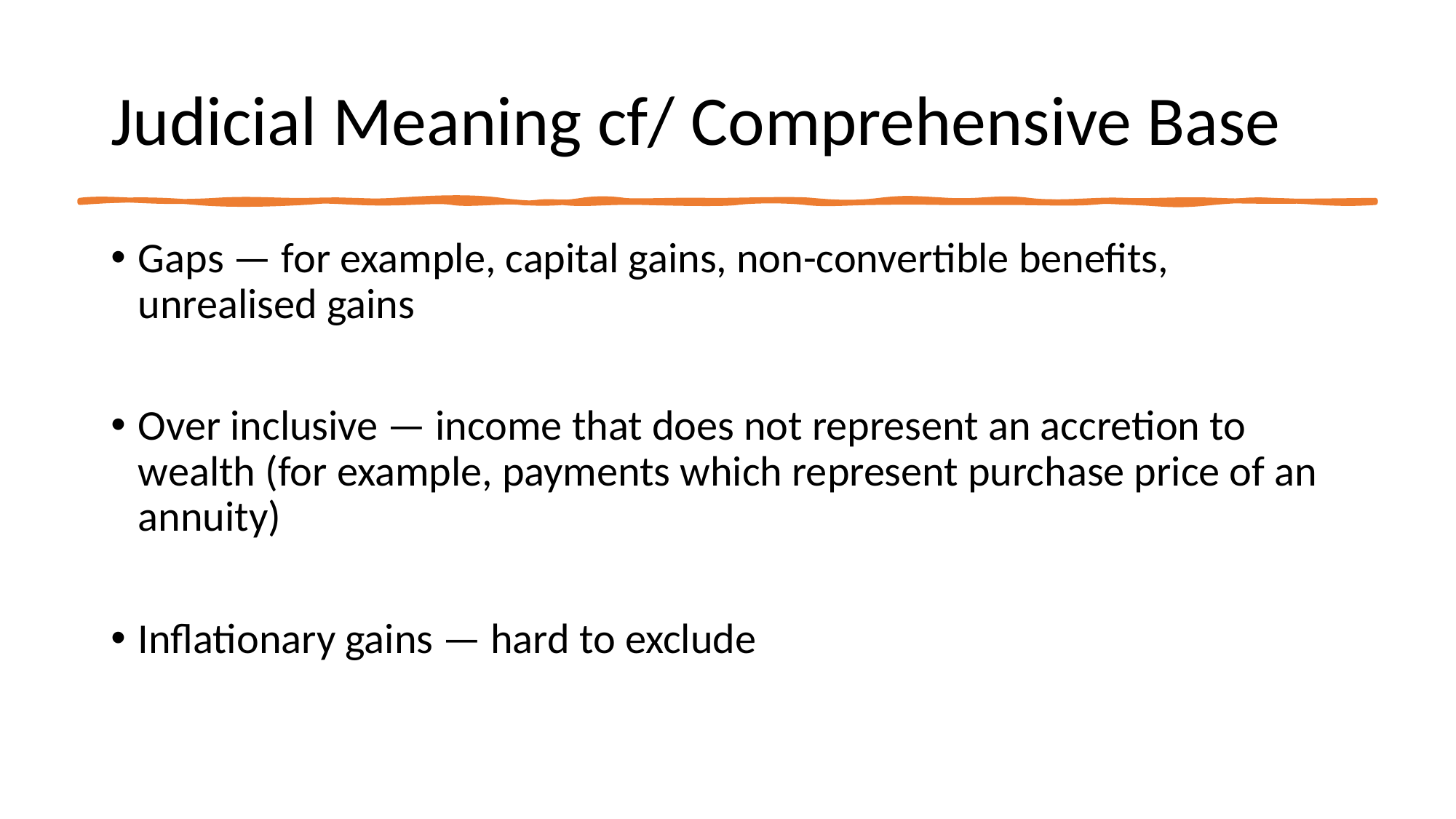

# Judicial Meaning cf/ Comprehensive Base

Gaps — for example, capital gains, non-convertible benefits, unrealised gains

Over inclusive — income that does not represent an accretion to wealth (for example, payments which represent purchase price of an annuity)

Inflationary gains — hard to exclude